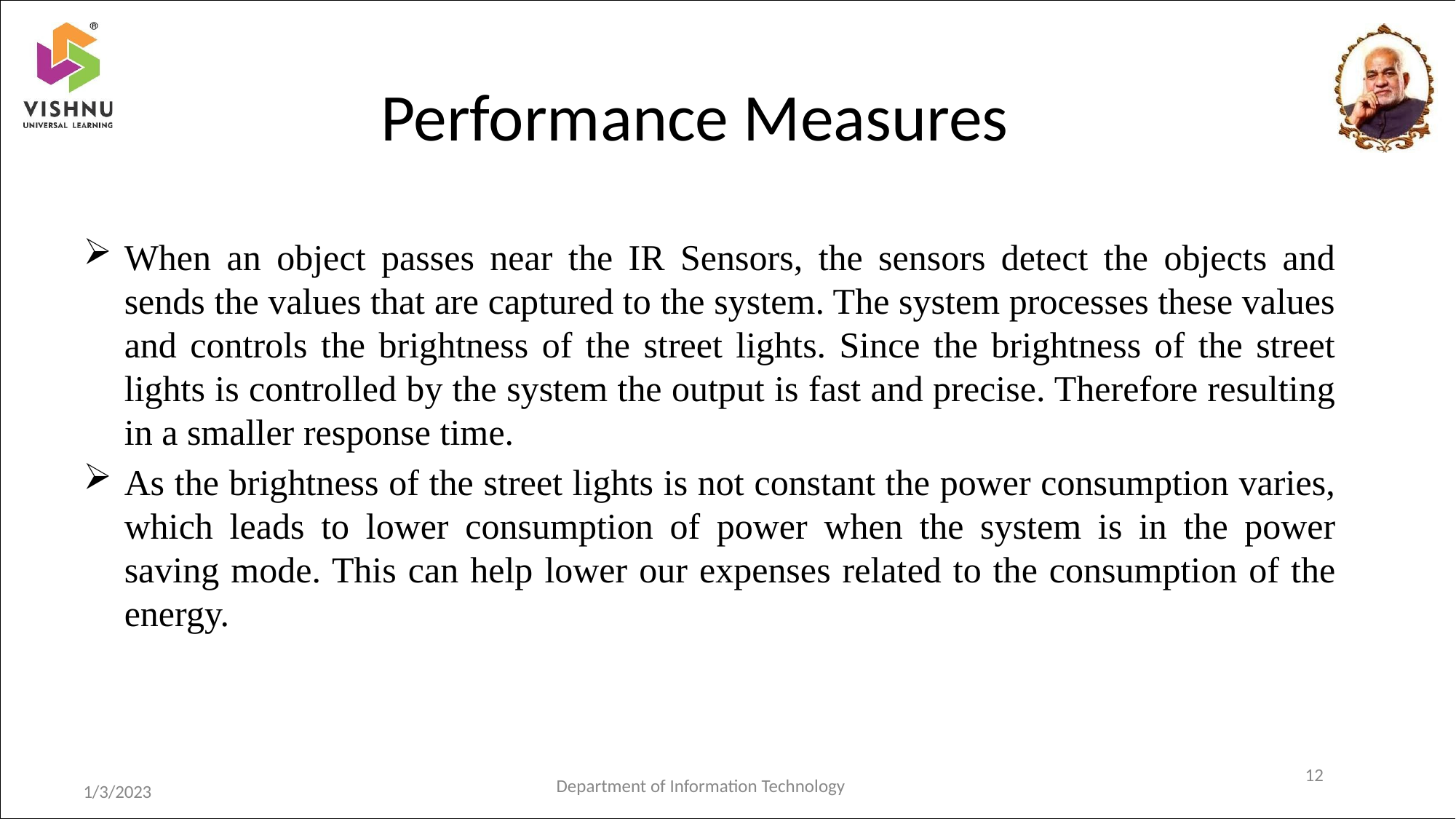

# Performance Measures
When an object passes near the IR Sensors, the sensors detect the objects and sends the values that are captured to the system. The system processes these values and controls the brightness of the street lights. Since the brightness of the street lights is controlled by the system the output is fast and precise. Therefore resulting in a smaller response time.
As the brightness of the street lights is not constant the power consumption varies, which leads to lower consumption of power when the system is in the power saving mode. This can help lower our expenses related to the consumption of the energy.
12
Department of Information Technology
1/3/2023